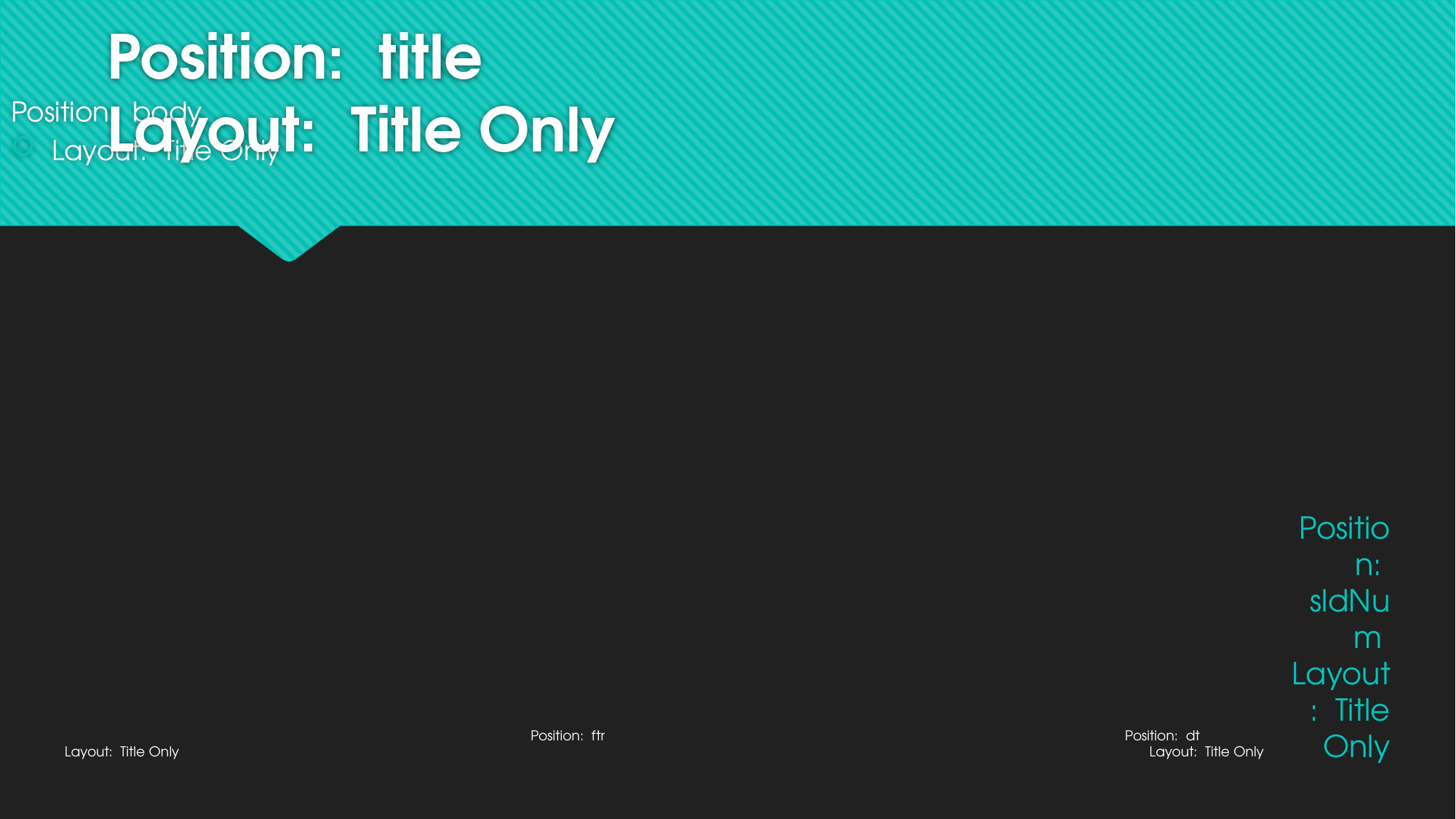

# Position:  body
Layout:  Title Only
Position:  title
Layout:  Title Only
Position:  sldNum
Layout:  Title Only
Position:  ftr
Layout:  Title Only
Position:  dt
Layout:  Title Only